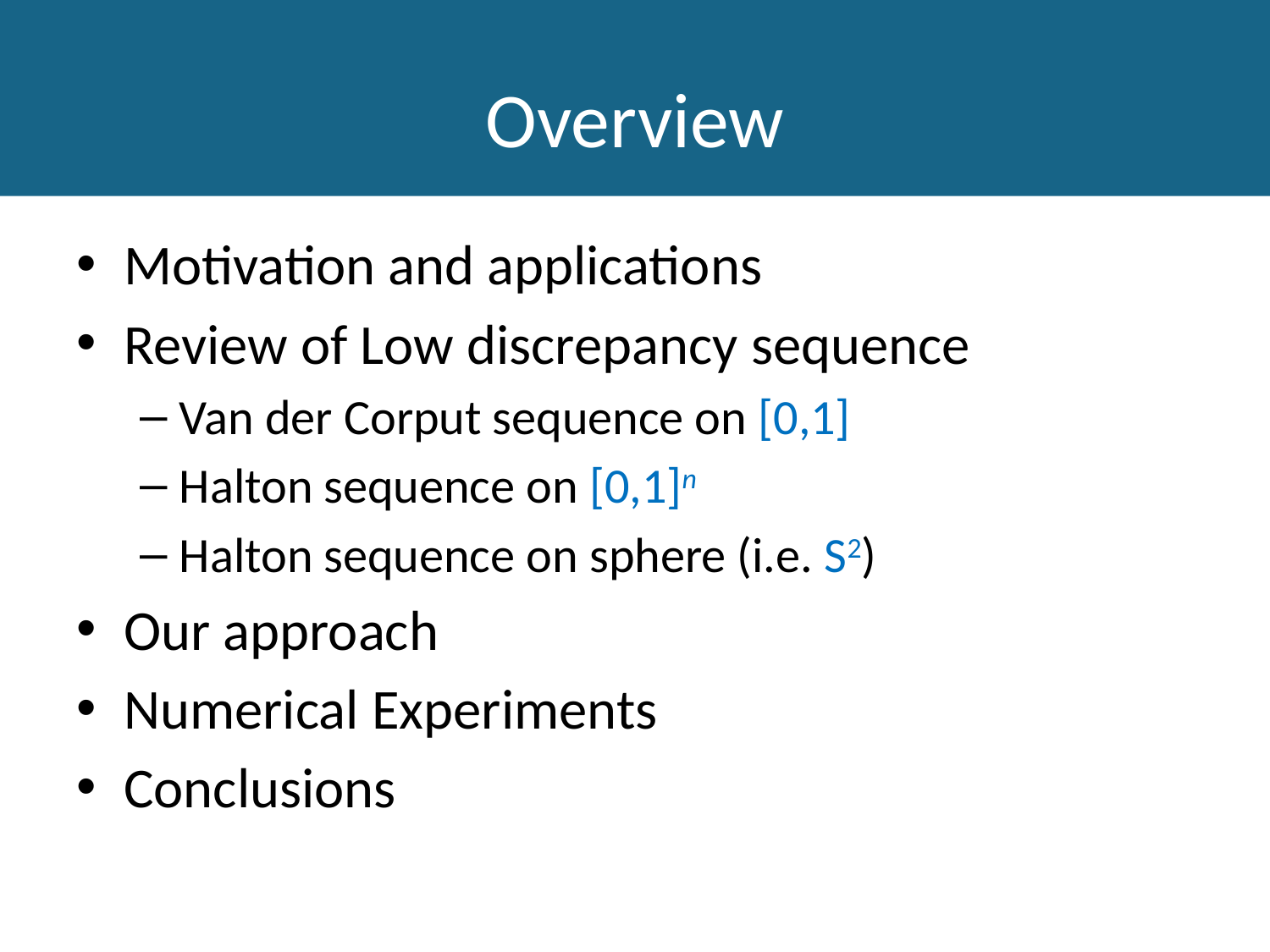

# Overview
Motivation and applications
Review of Low discrepancy sequence
Van der Corput sequence on [0,1]
Halton sequence on [0,1]n
Halton sequence on sphere (i.e. S2)
Our approach
Numerical Experiments
Conclusions